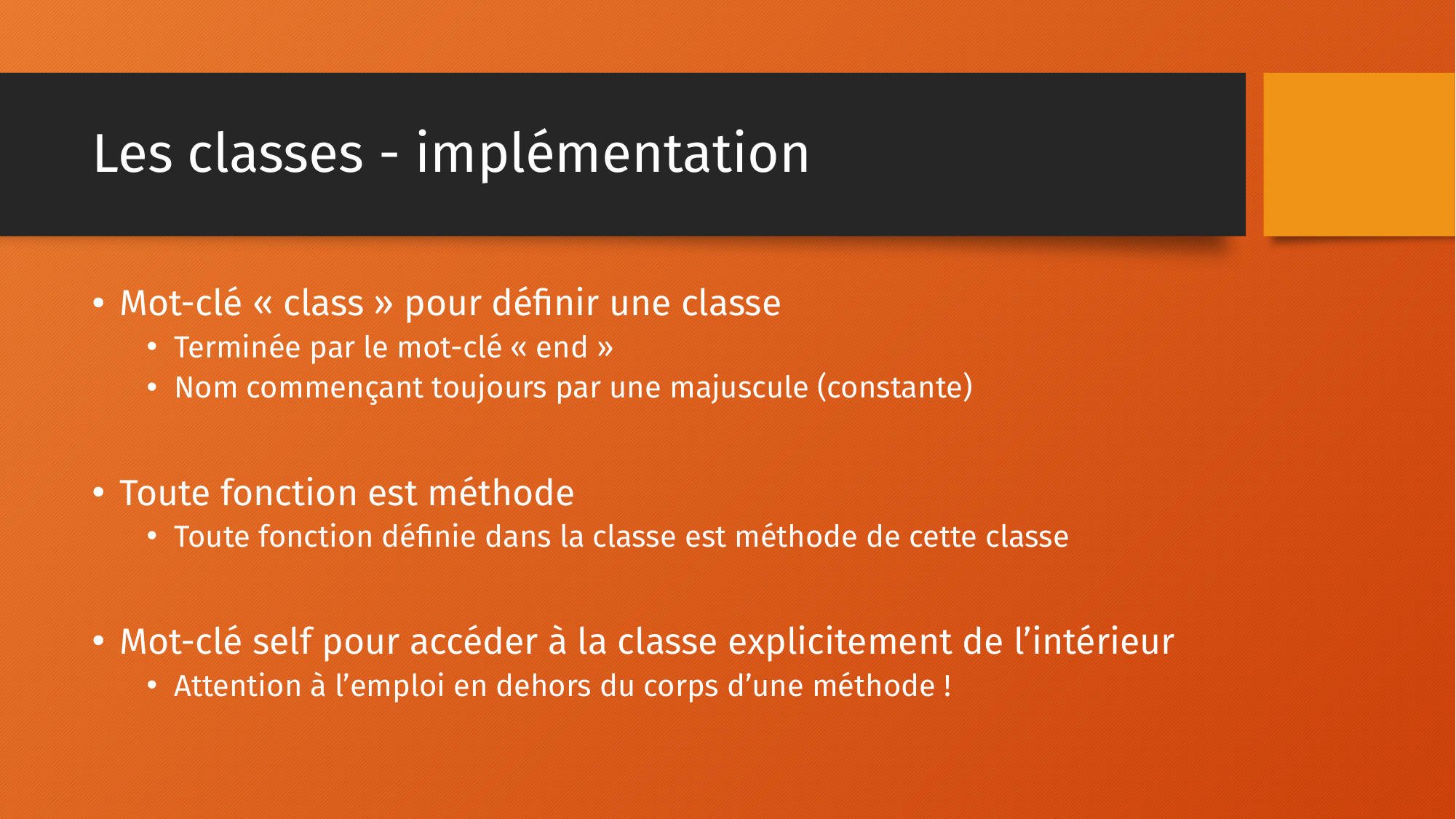

# Les classes - implémentation
Mot-clé « class » pour définir une classe
Terminée par le mot-clé « end »
Nom commençant toujours par une majuscule (constante)

Toute fonction est méthode
Toute fonction définie dans la classe est méthode de cette classe

Mot-clé self pour accéder à la classe explicitement de l’intérieur
Attention à l’emploi en dehors du corps d’une méthode !